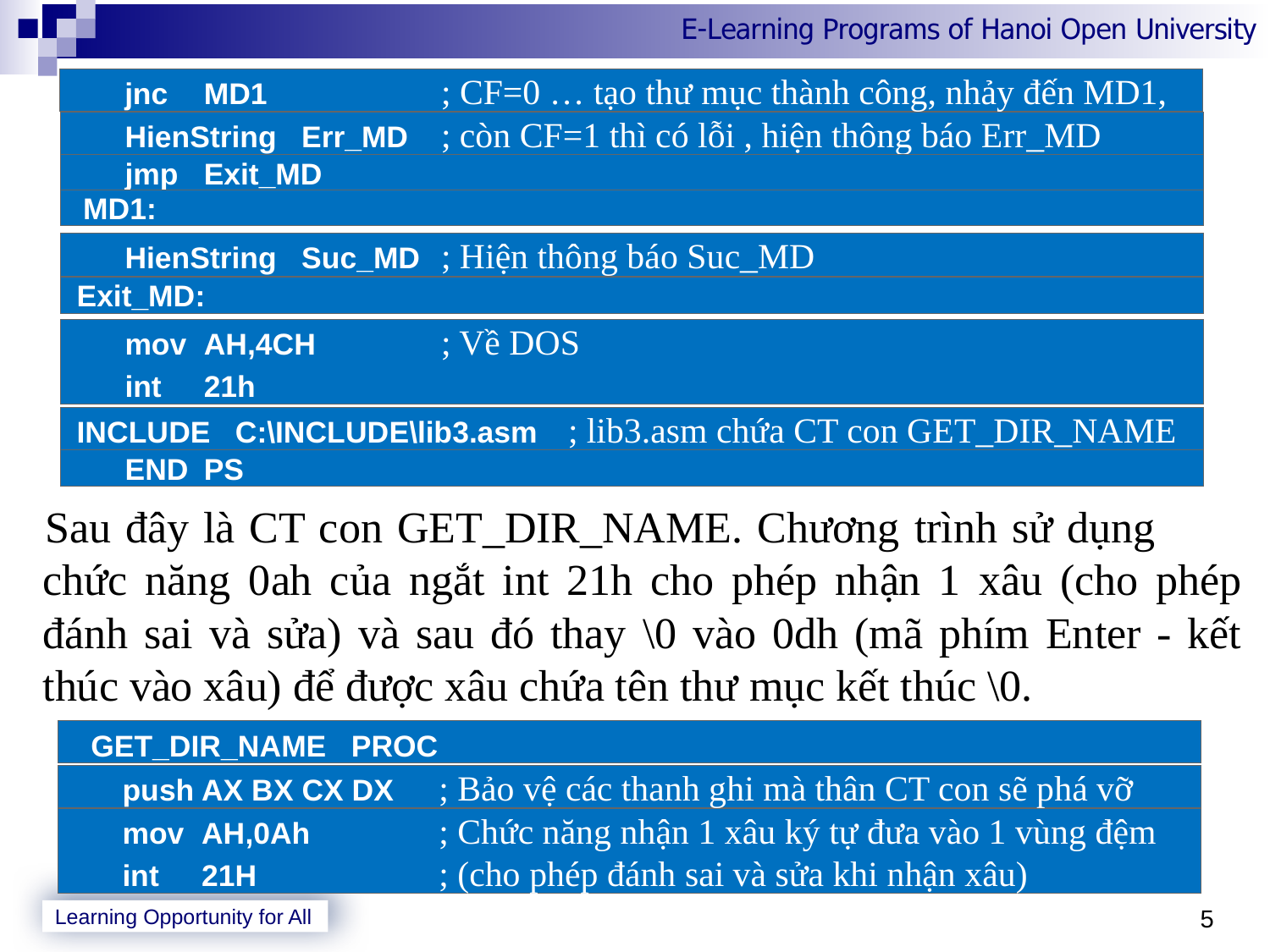

Sau đây là CT con GET_DIR_NAME. Chương trình sử dụng       chức năng 0ah của ngắt int 21h cho phép nhận 1 xâu (cho phép đánh sai và sửa) và sau đó thay \0 vào 0dh (mã phím Enter - kết thúc vào xâu) để được xâu chứa tên thư mục kết thúc \0.

    	jnc	MD1	; CF=0 … tạo thư mục thành công, nhảy đến MD1,
    	HienString   Err_MD	; còn CF=1 thì có lỗi , hiện thông báo Err_MD
    	jmp	Exit_MD
   MD1:
    	HienString   Suc_MD	; Hiện thông báo Suc_MD
  Exit_MD:
    	mov	AH,4CH	; Về DOS
	int	21h
  INCLUDE   C:\INCLUDE\lib3.asm	; lib3.asm chứa CT con GET_DIR_NAME
    	END	PS
    GET_DIR_NAME   PROC
    	push	AX BX CX DX	; Bảo vệ các thanh ghi mà thân CT con sẽ phá vỡ
    	mov	AH,0Ah	; Chức năng nhận 1 xâu ký tự đưa vào 1 vùng đệm
	int	21H	; (cho phép đánh sai và sửa khi nhận xâu)
5